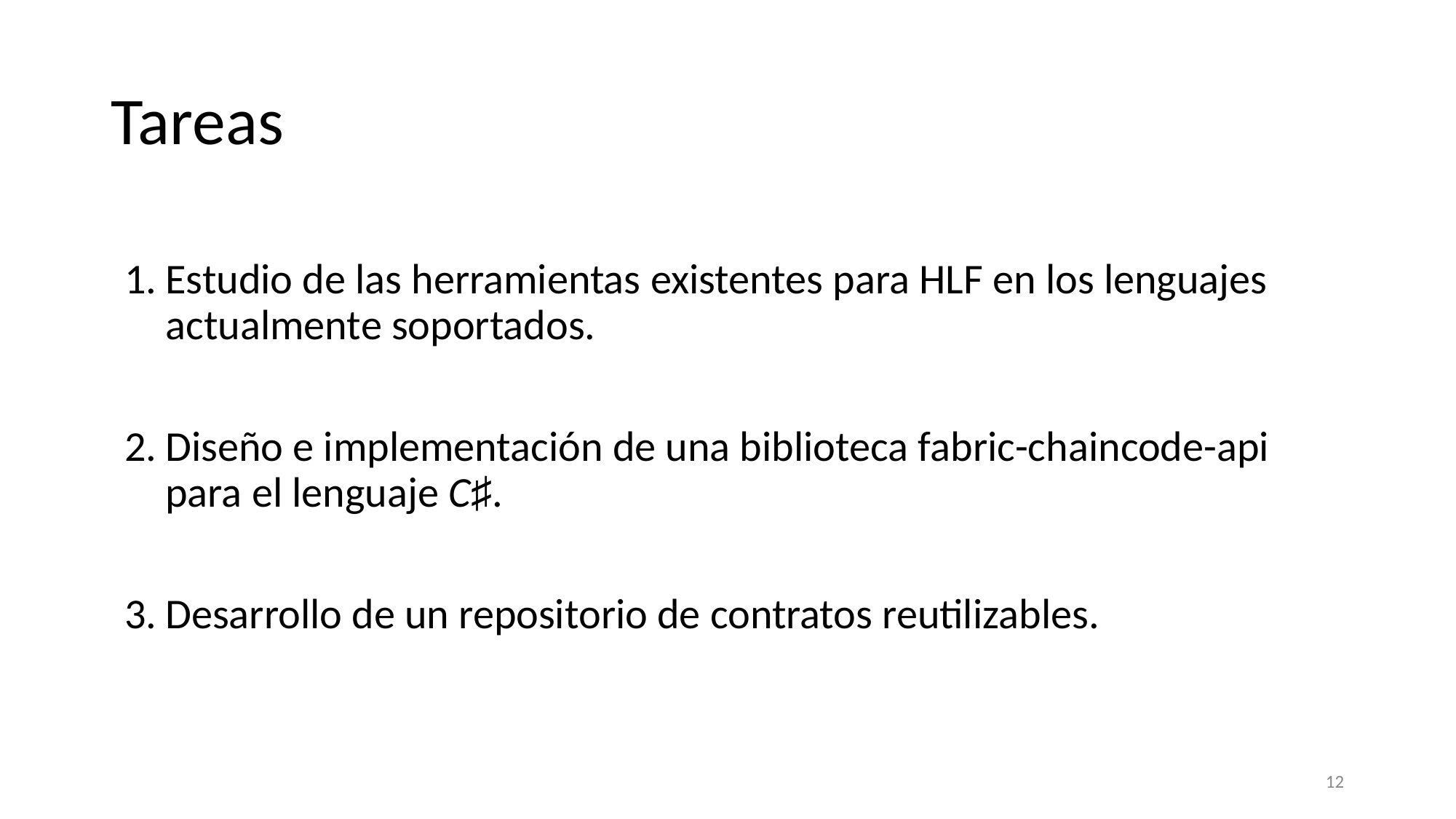

# Tareas
Estudio de las herramientas existentes para HLF en los lenguajes actualmente soportados.

Diseño e implementación de una biblioteca fabric-chaincode-api para el lenguaje C♯.

Desarrollo de un repositorio de contratos reutilizables.

12